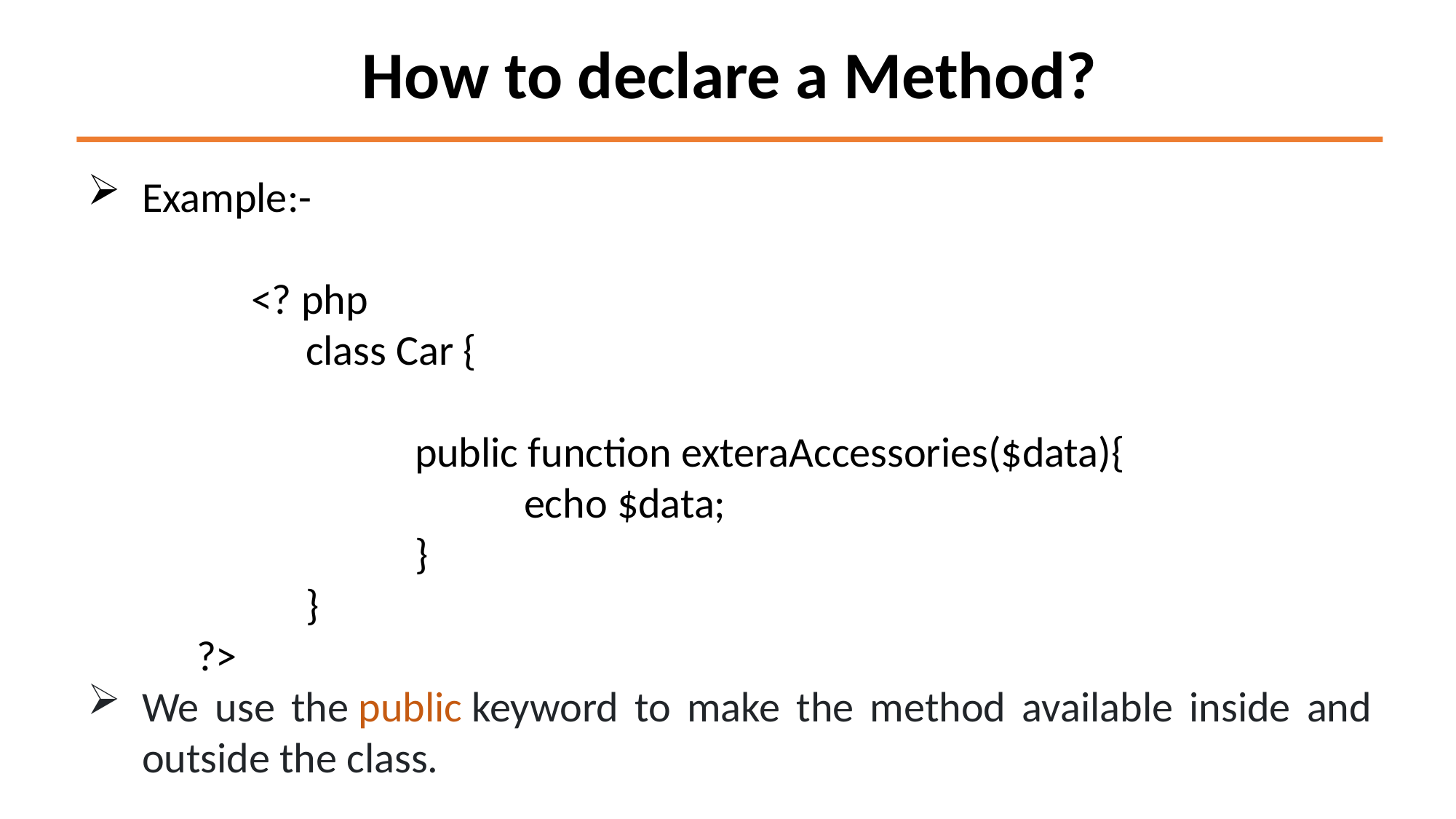

How to declare a Method?

Example:-

	<? php
	class Car {

		public function exteraAccessories($data){
			echo $data;
		}
	}
	?>
We use the public keyword to make the method available inside and outside the class.